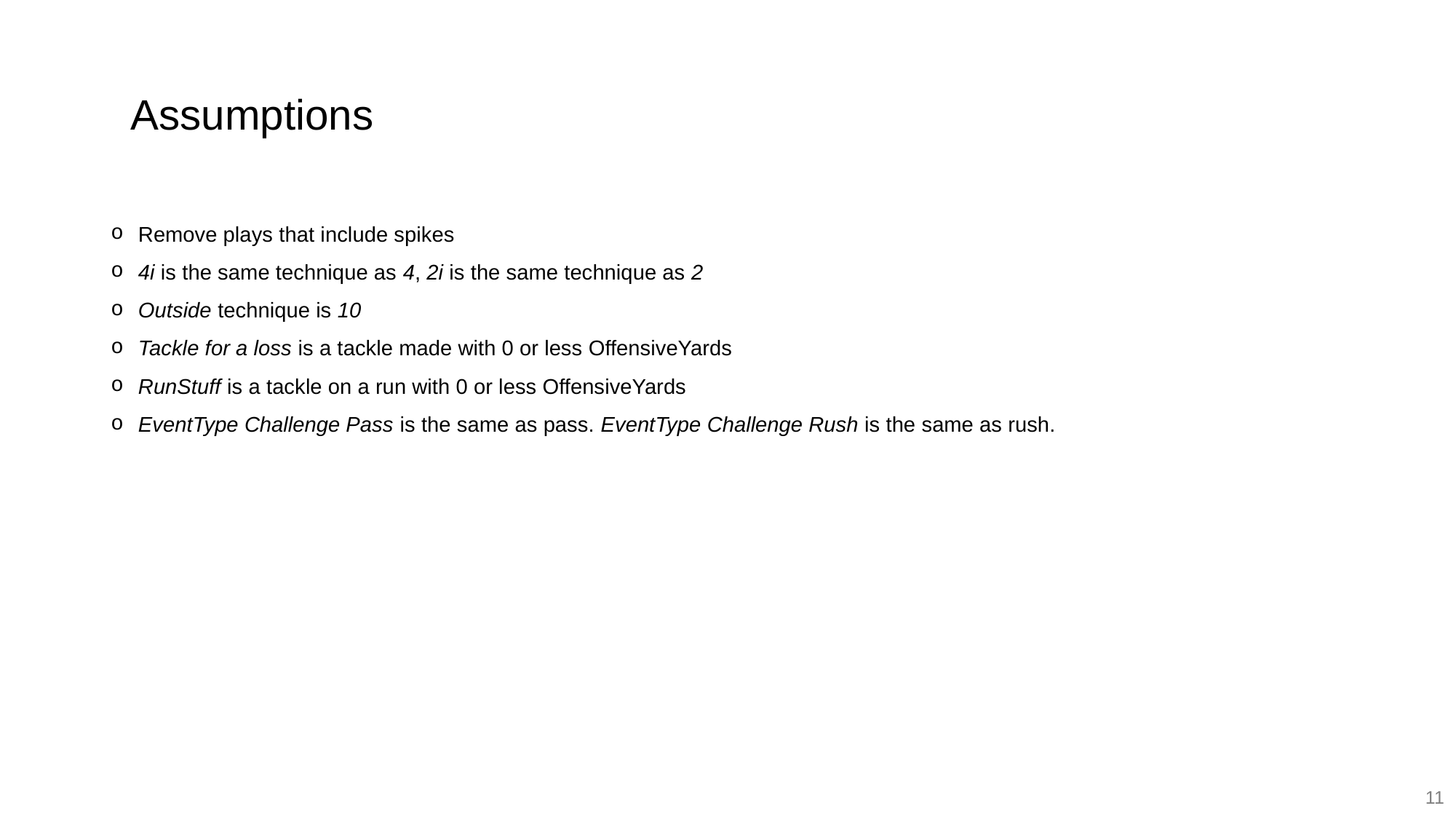

# Assumptions
Remove plays that include spikes
4i is the same technique as 4, 2i is the same technique as 2
Outside technique is 10
Tackle for a loss is a tackle made with 0 or less OffensiveYards
RunStuff is a tackle on a run with 0 or less OffensiveYards
EventType Challenge Pass is the same as pass. EventType Challenge Rush is the same as rush.

11